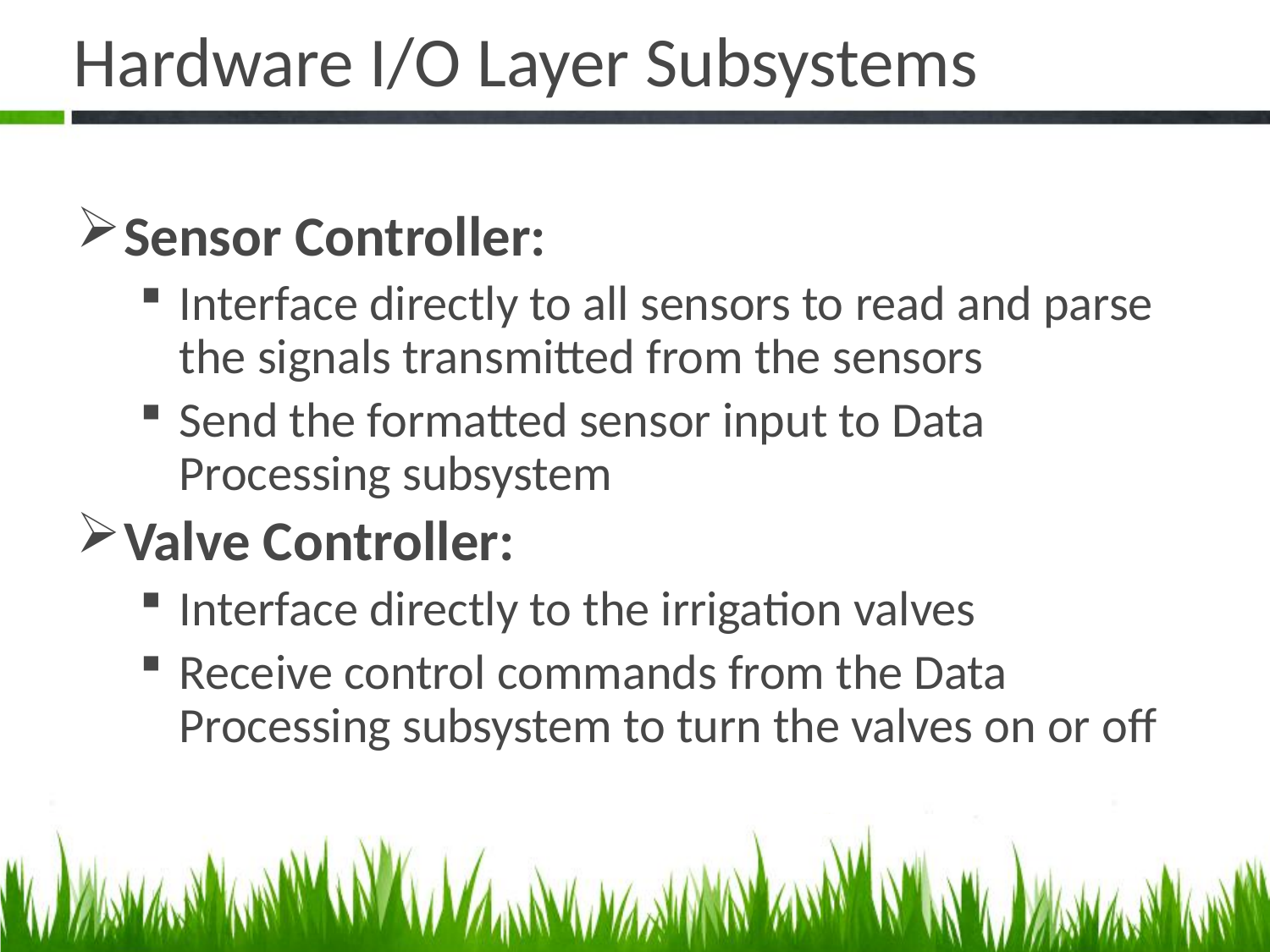

# Hardware I/O Layer Subsystems
Sensor Controller:
Interface directly to all sensors to read and parse the signals transmitted from the sensors
Send the formatted sensor input to Data Processing subsystem
Valve Controller:
Interface directly to the irrigation valves
Receive control commands from the Data Processing subsystem to turn the valves on or off